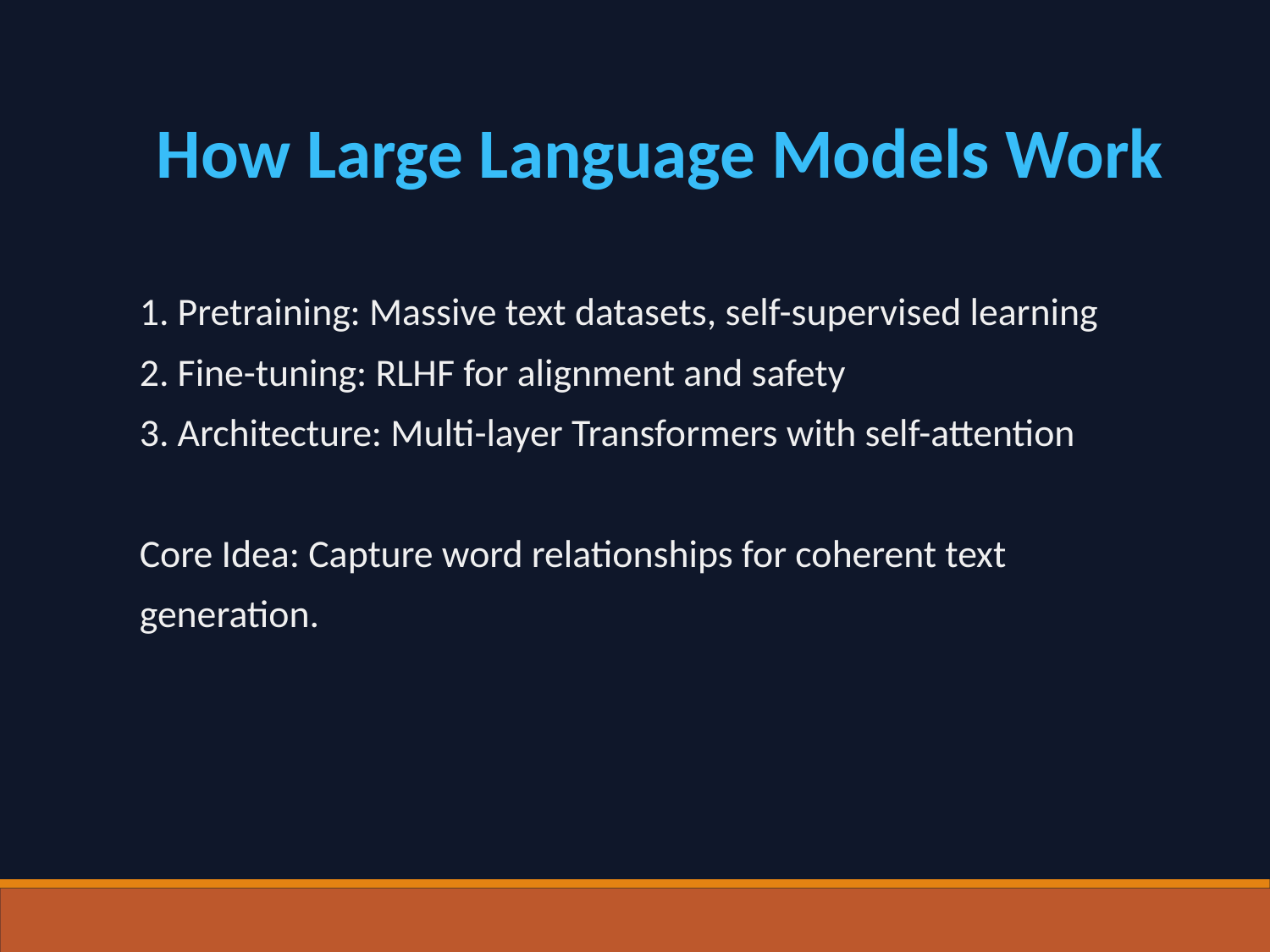

How Large Language Models Work

1. Pretraining: Massive text datasets, self-supervised learning
2. Fine-tuning: RLHF for alignment and safety
3. Architecture: Multi-layer Transformers with self-attention
Core Idea: Capture word relationships for coherent text generation.